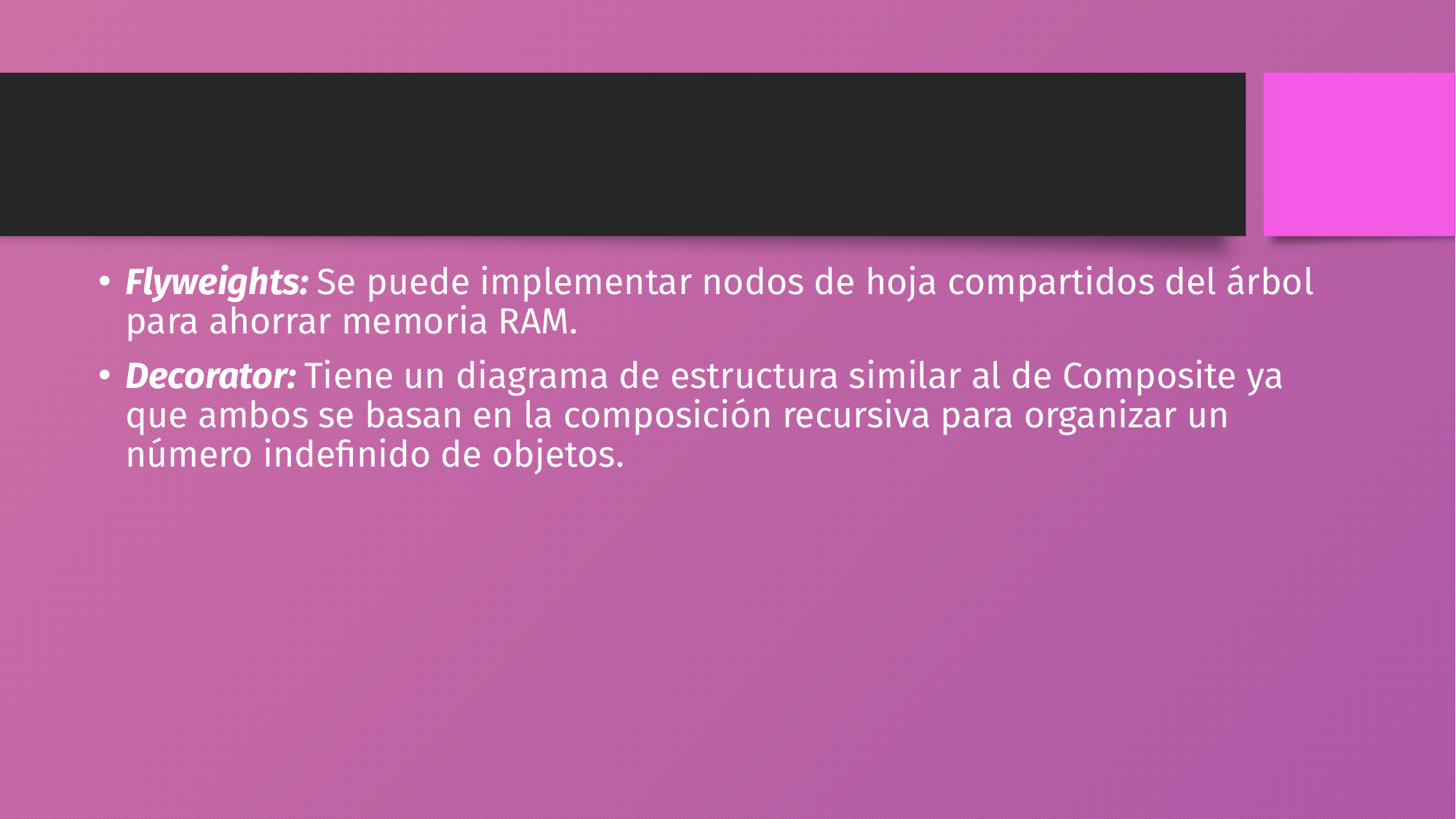

Flyweights: Se puede implementar nodos de hoja compartidos del árbol para ahorrar memoria RAM.
Decorator: Tiene un diagrama de estructura similar al de Composite ya que ambos se basan en la composición recursiva para organizar un número indefinido de objetos.